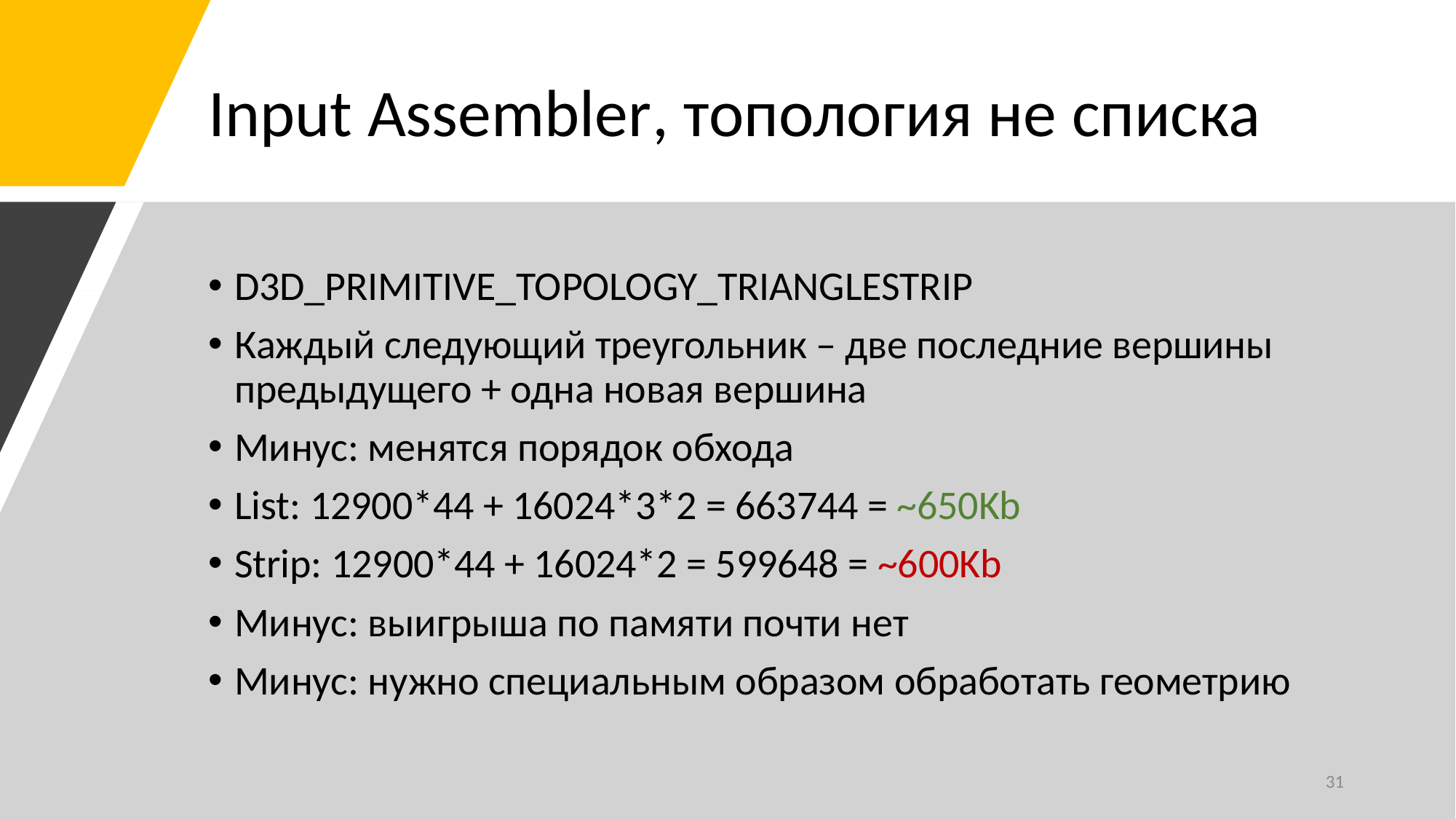

# Input Assembler, топология не списка

D3D_PRIMITIVE_TOPOLOGY_TRIANGLESTRIP
Каждый следующий треугольник – две последние вершины предыдущего + одна новая вершина
Минус: менятся порядок обхода
List: 12900*44 + 16024*3*2 = 663744 = ~650Kb
Strip: 12900*44 + 16024*2 = 599648 = ~600Kb
Минус: выигрыша по памяти почти нет
Минус: нужно специальным образом обработать геометрию

31